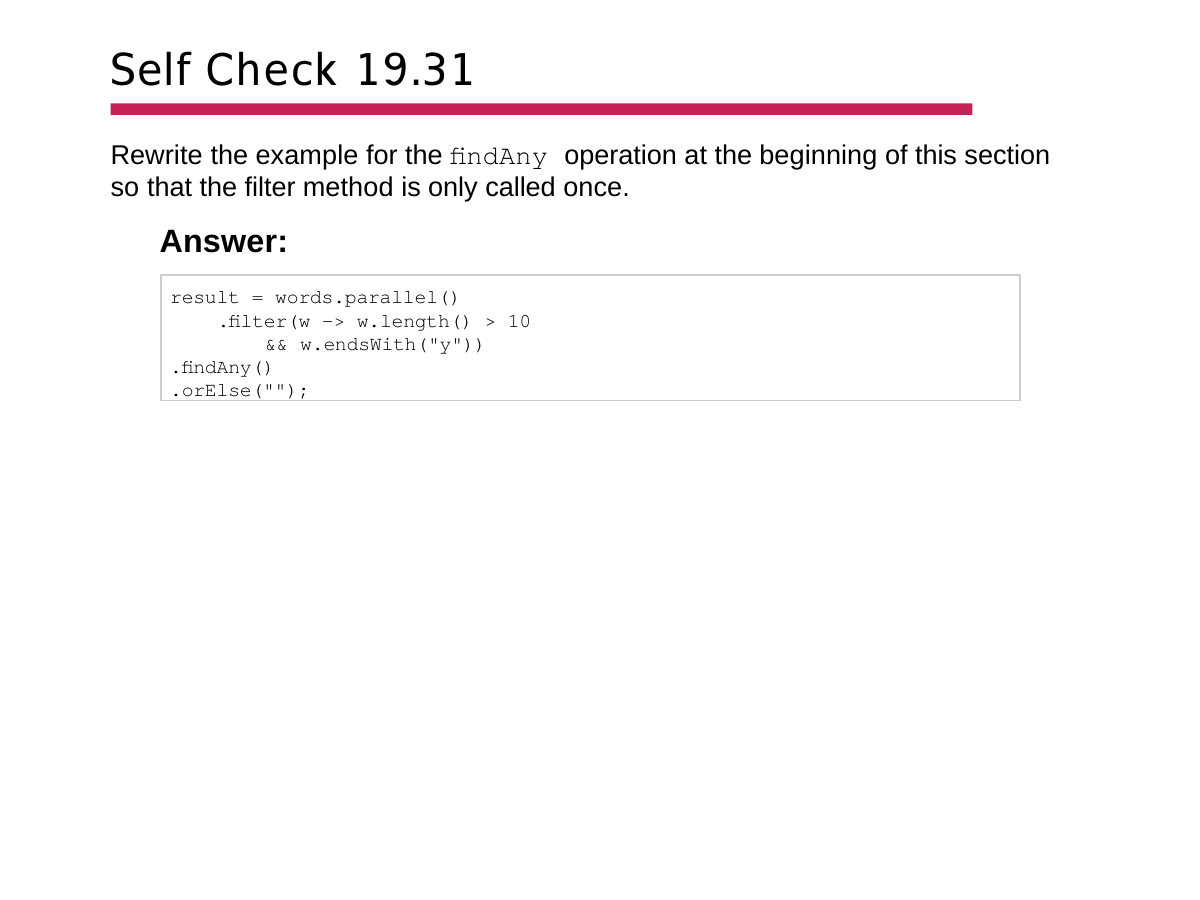

# Self Check 19.31
Rewrite the example for the findAny operation at the beginning of this section  so that the filter method is only called once.
Answer:
result = words.parallel()
.filter(w -> w.length() > 10  && w.endsWith("y"))
.findAny()
.orElse("");